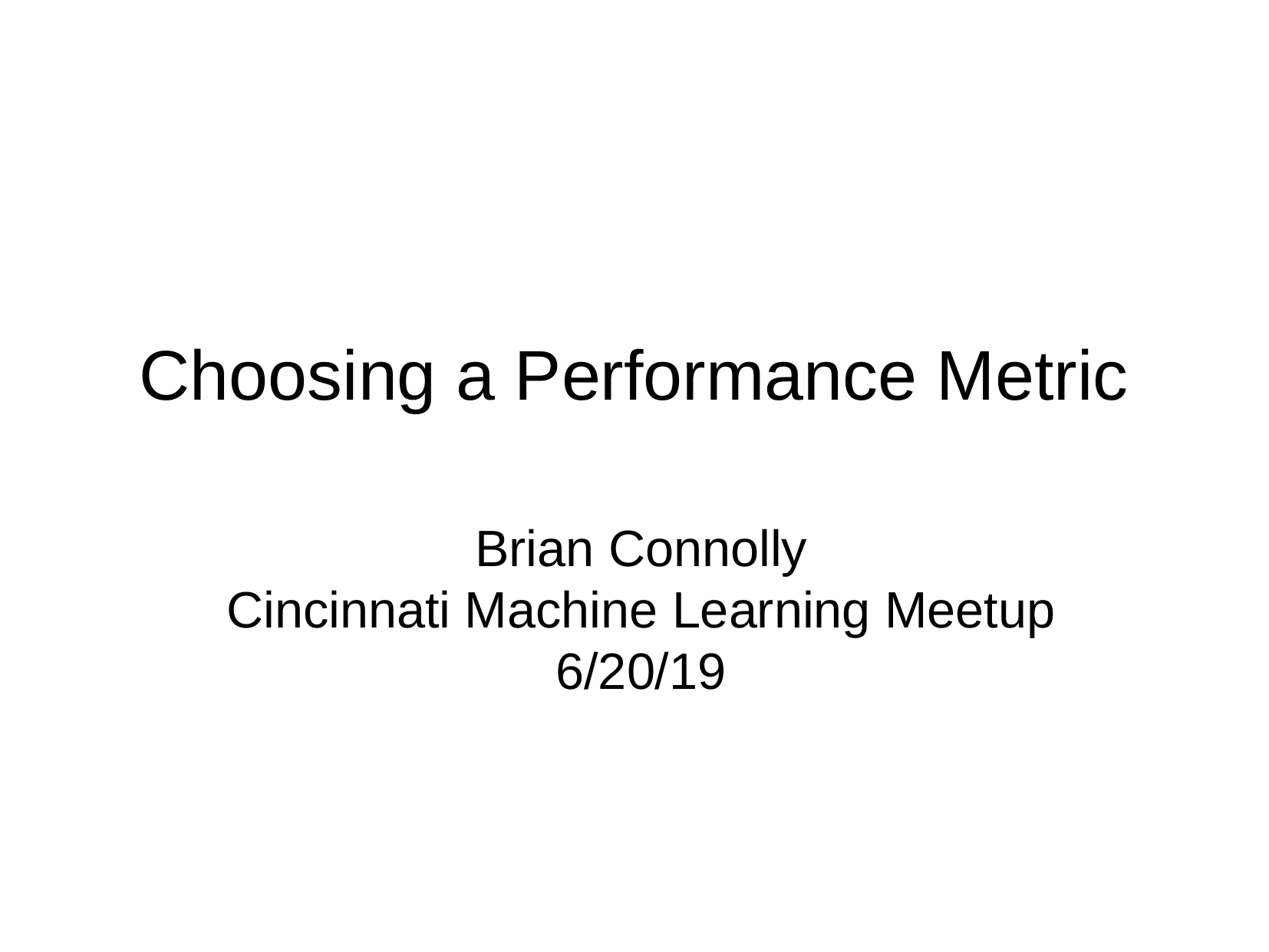

Choosing a Performance Metric
Brian Connolly
Cincinnati Machine Learning Meetup
6/20/19